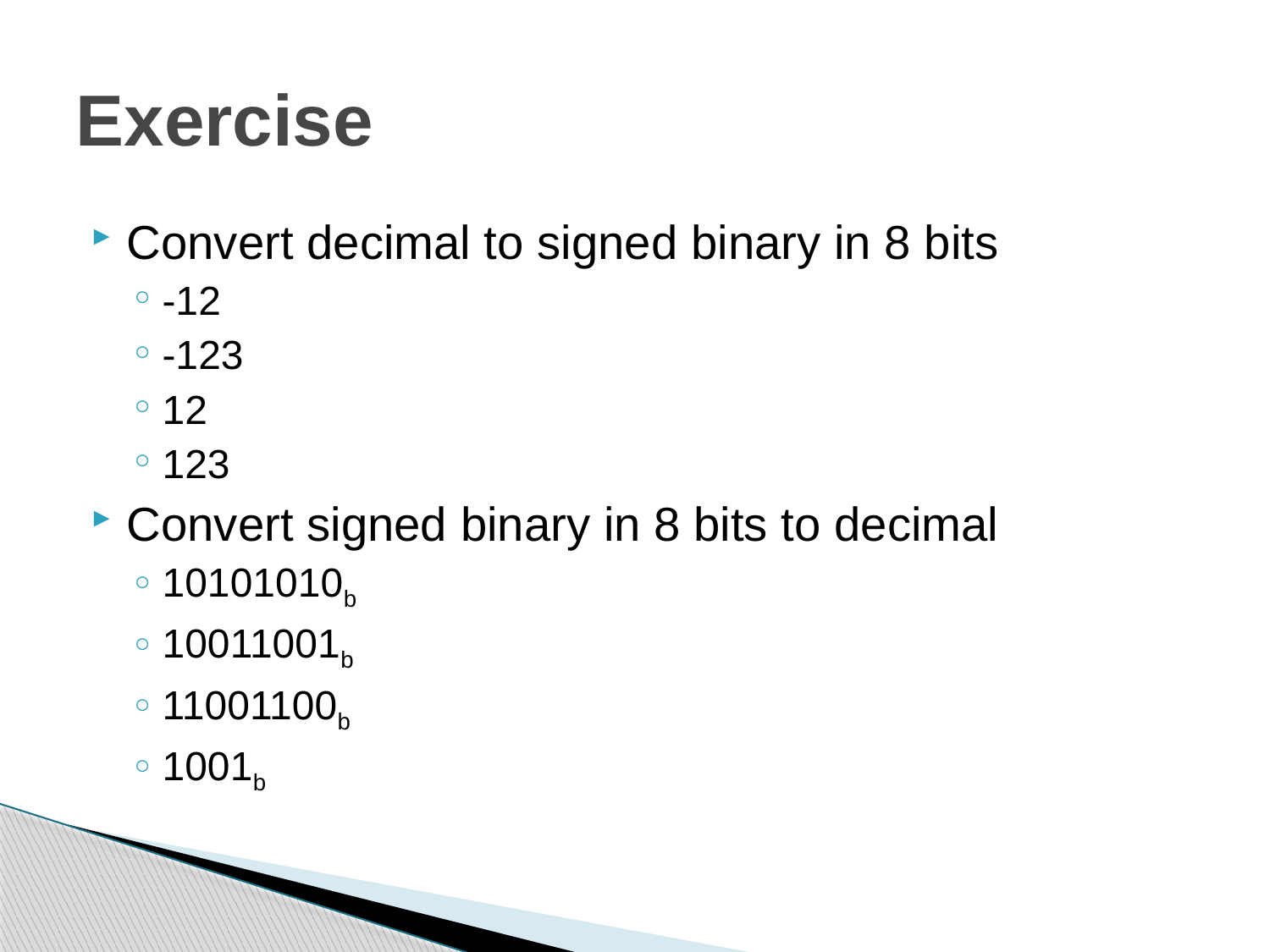

# Exercise
Convert decimal to signed binary in 8 bits
-12
-123
12
123
Convert signed binary in 8 bits to decimal
10101010b
10011001b
11001100b
1001b